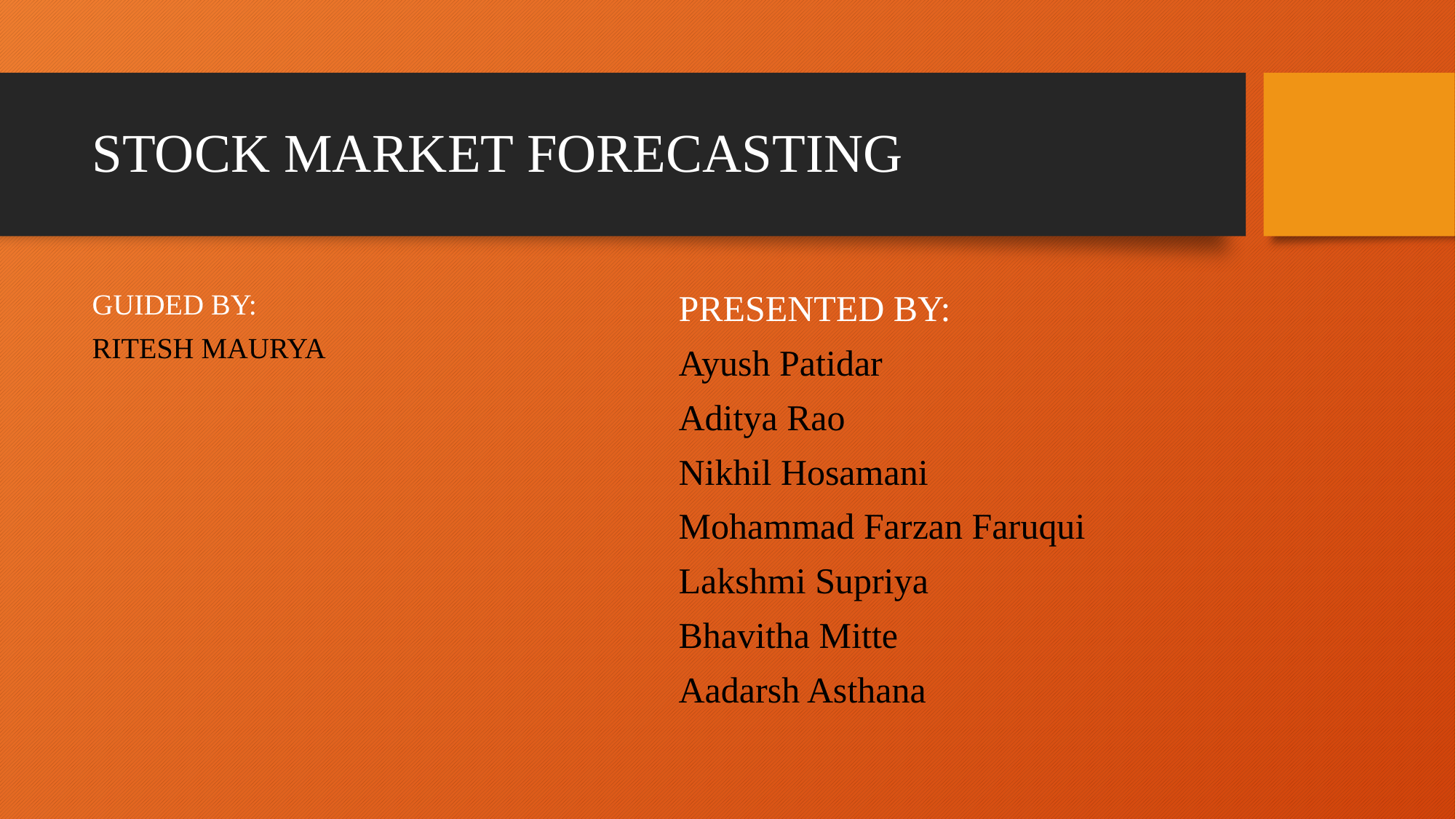

# STOCK MARKET FORECASTING
GUIDED BY:
RITESH MAURYA

PRESENTED BY:
Ayush Patidar
Aditya Rao
Nikhil Hosamani
Mohammad Farzan Faruqui
Lakshmi Supriya
Bhavitha Mitte
Aadarsh Asthana